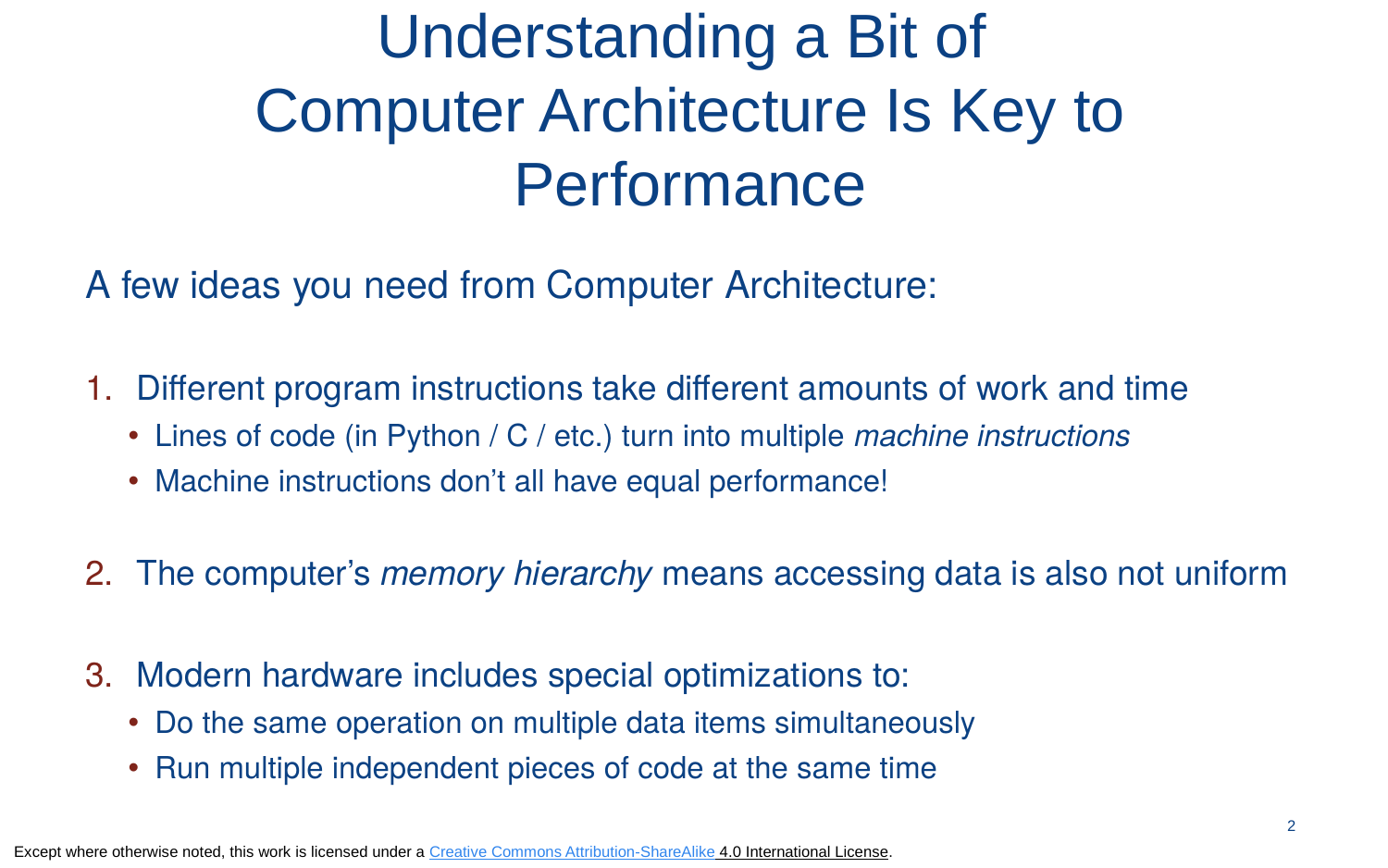

# Understanding a Bit of Computer Architecture Is Key to Performance
A few ideas you need from Computer Architecture:

Different program instructions take different amounts of work and time
Lines of code (in Python / C / etc.) turn into multiple machine instructions
Machine instructions don’t all have equal performance!

The computer’s memory hierarchy means accessing data is also not uniform

Modern hardware includes special optimizations to:
Do the same operation on multiple data items simultaneously
Run multiple independent pieces of code at the same time

2